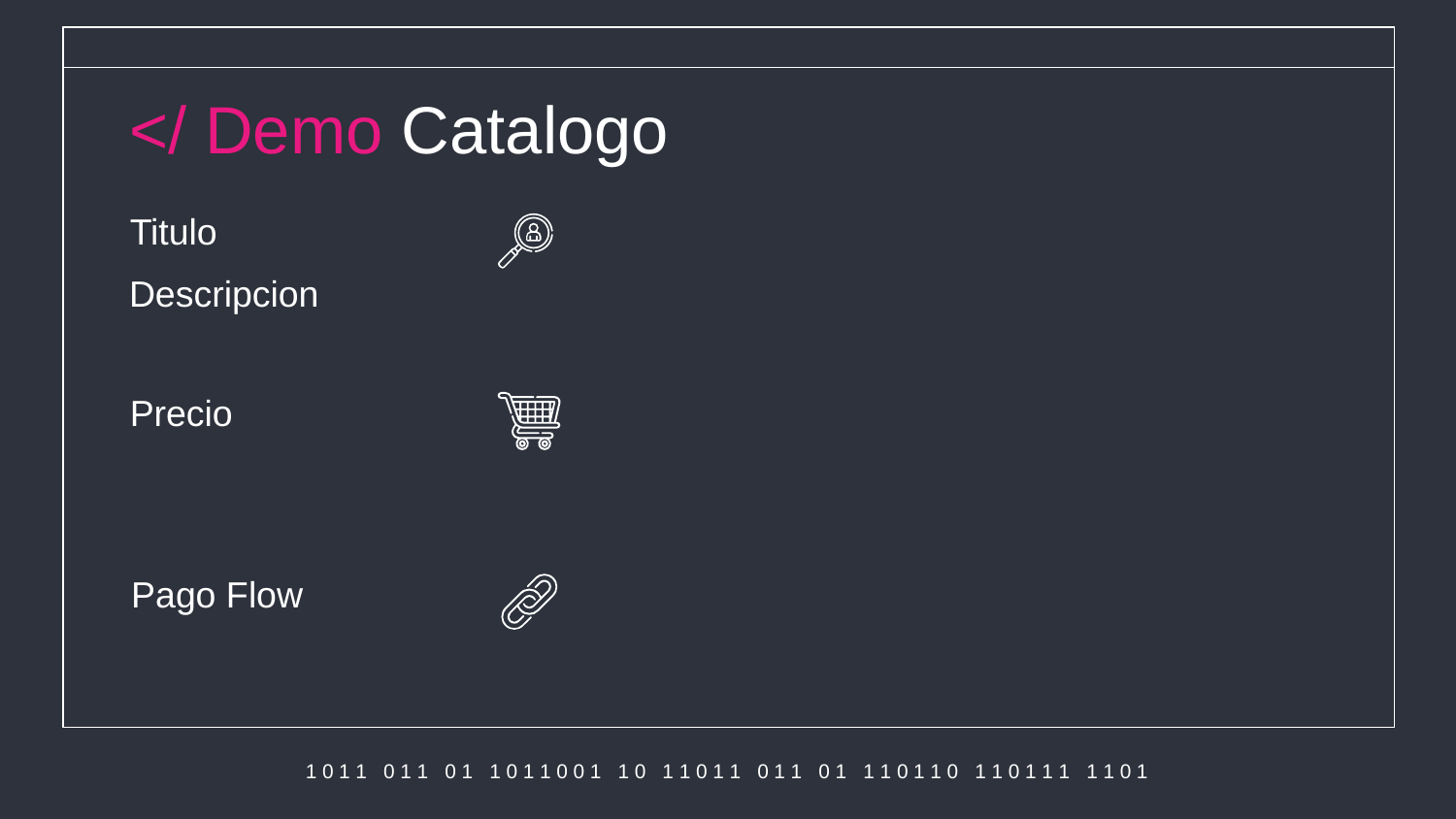

# </ Demo Catalogo
Titulo

Descripcion
Precio

Pago Flow